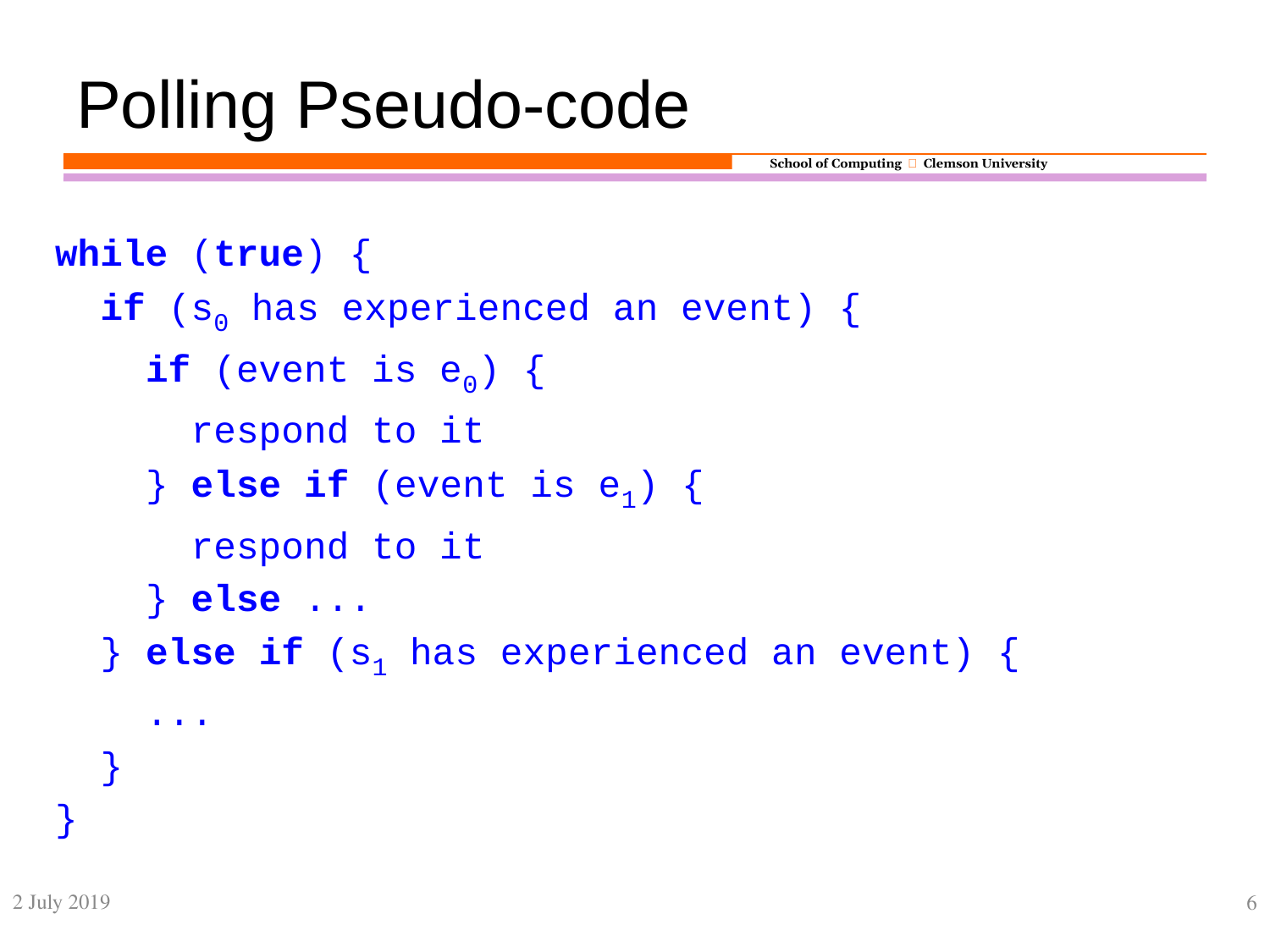

# Polling Pseudo-code
while (true) {
  if (s0 has experienced an event) {
    if (event is e0) {
      respond to it
    } else if (event is e1) {
      respond to it
    } else ...
  } else if (s1 has experienced an event) {
    ...
  }
}

2 July 2019
6